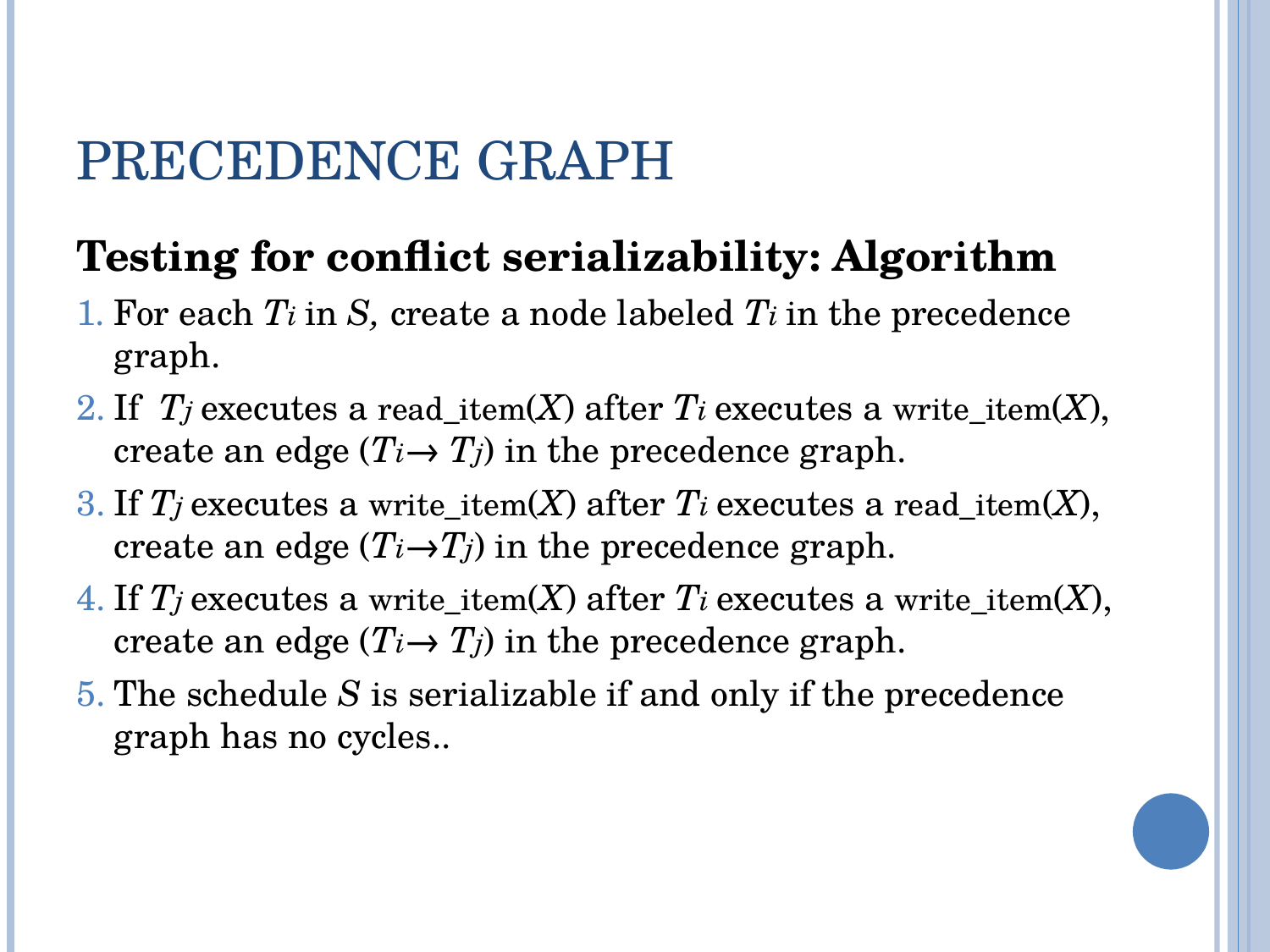

# PRECEDENCE GRAPH
Testing for conflict serializability: Algorithm
For each Ti in S, create a node labeled Ti in the precedence graph.
If  Tj executes a read_item(X) after Ti executes a write_item(X), create an edge (Ti→ Tj) in the precedence graph.
If Tj executes a write_item(X) after Ti executes a read_item(X), create an edge (Ti→Tj) in the precedence graph.
If Tj executes a write_item(X) after Ti executes a write_item(X), create an edge (Ti→ Tj) in the precedence graph.
The schedule S is serializable if and only if the precedence graph has no cycles..